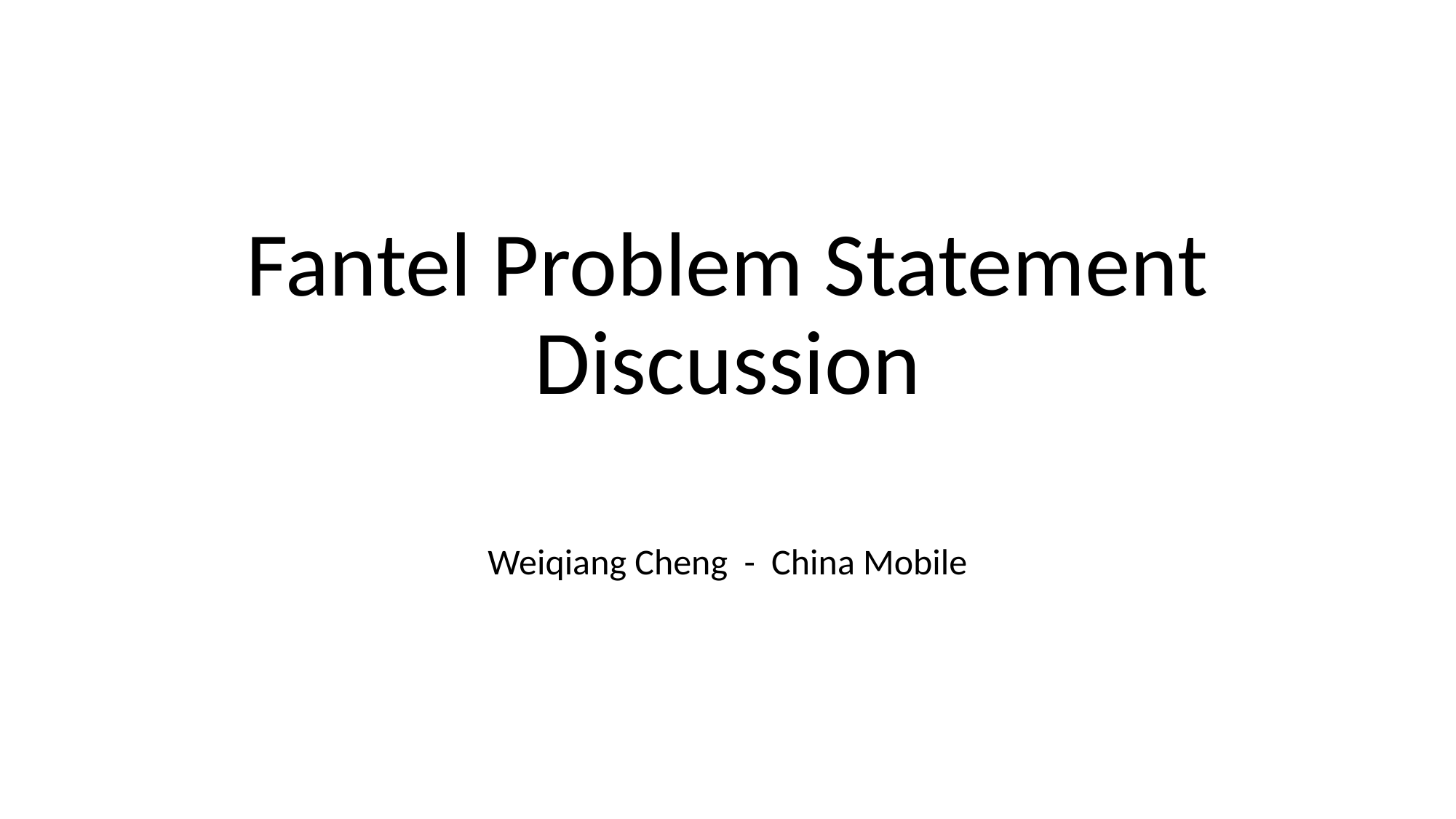

# Fantel Problem Statement Discussion
Weiqiang Cheng  -  China Mobile